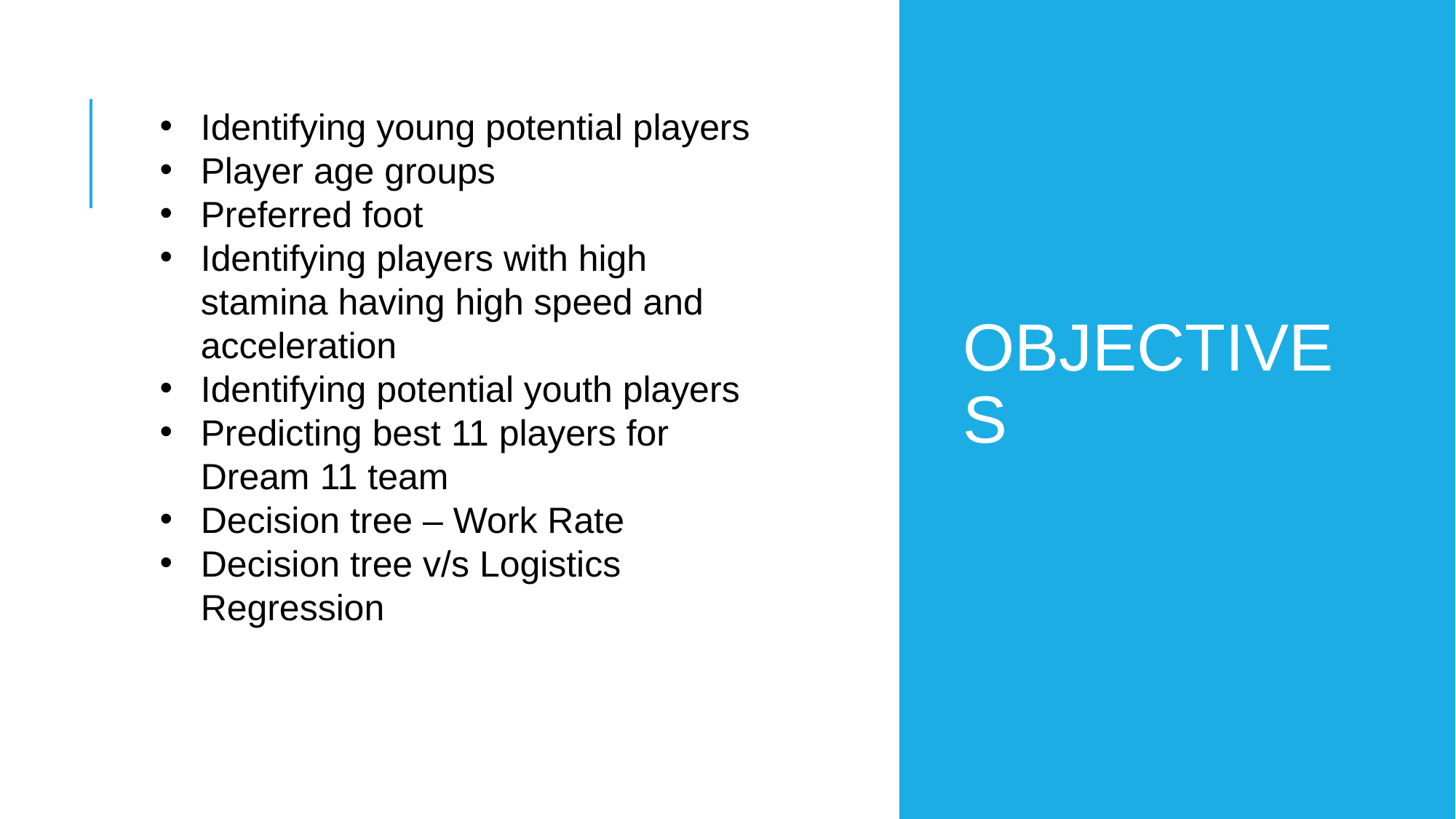

OBJECTIVES

Identifying young potential players
Player age groups
Preferred foot
Identifying players with high stamina having high speed and acceleration
Identifying potential youth players
Predicting best 11 players for Dream 11 team
Decision tree – Work Rate
Decision tree v/s Logistics Regression